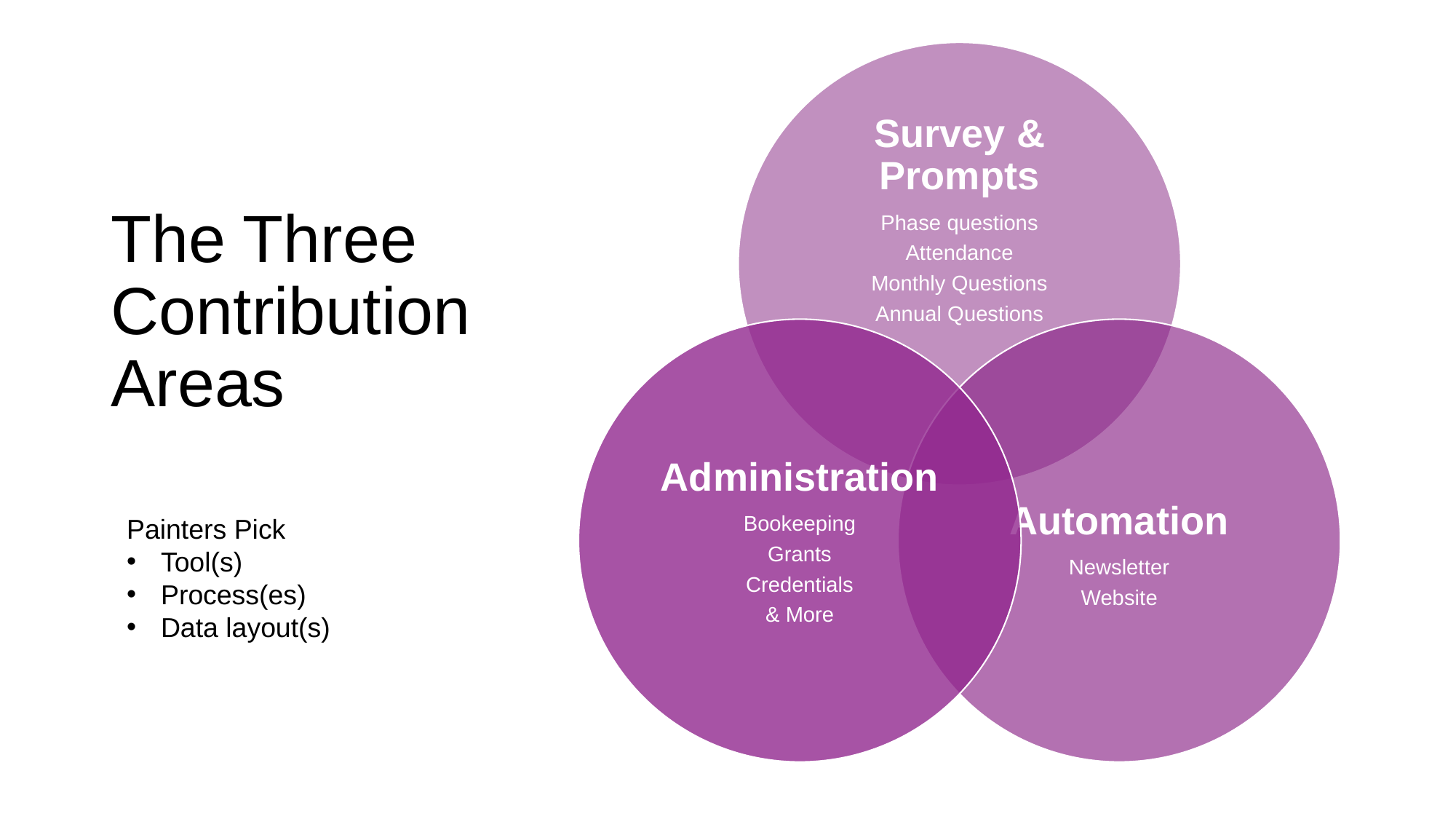

Survey & Prompts
Phase questions
Attendance
Monthly Questions
Annual Questions
Automation
Newsletter
Website
Administration
Bookeeping
Grants
Credentials
& More

# The Three Contribution Areas
Painters Pick
Tool(s)
Process(es)
Data layout(s)